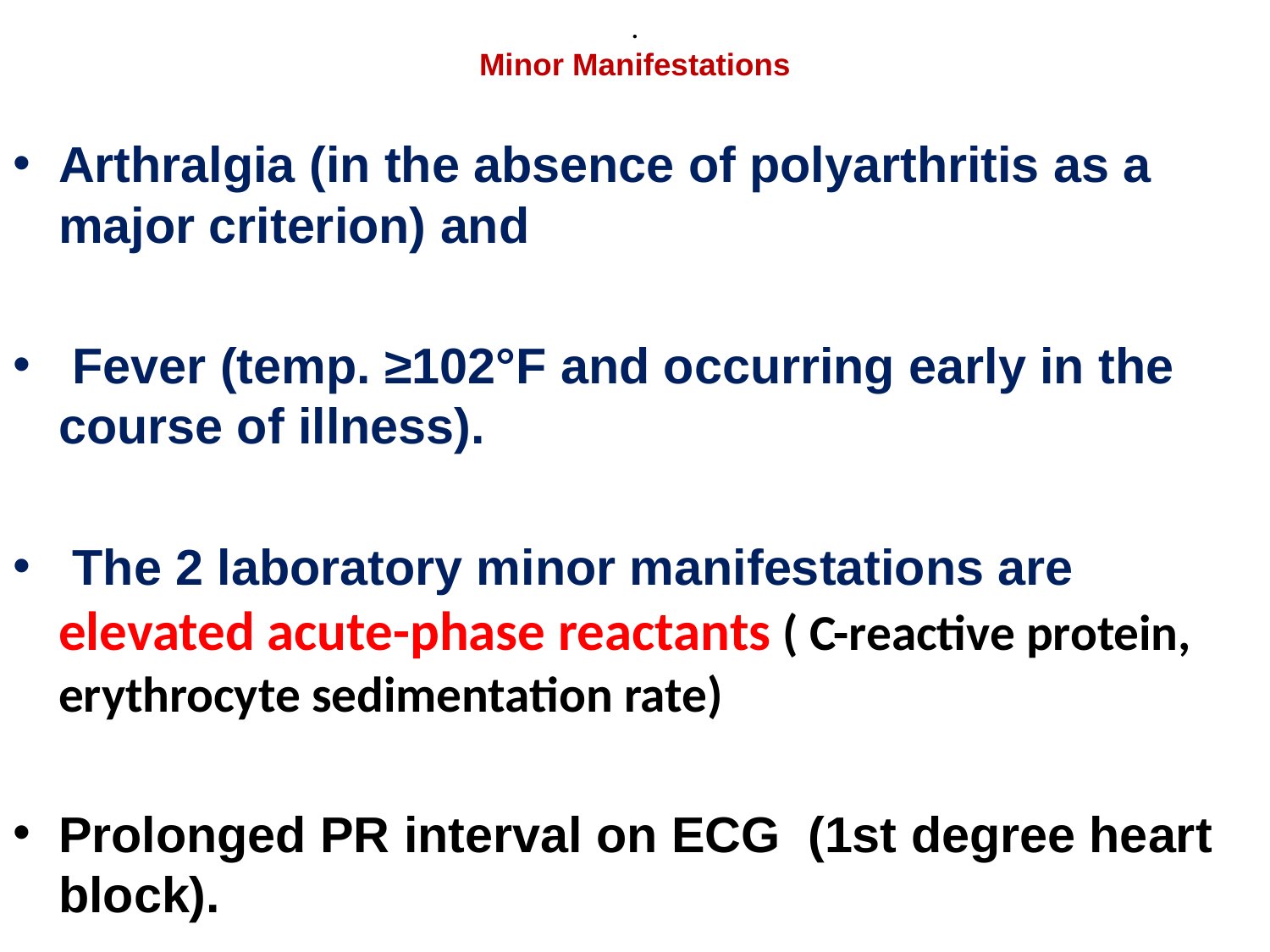

# . Minor Manifestations
Arthralgia (in the absence of polyarthritis as a major criterion) and

 Fever (temp. ≥102°F and occurring early in the course of illness).

 The 2 laboratory minor manifestations are elevated acute-phase reactants ( C-reactive protein, erythrocyte sedimentation rate)

Prolonged PR interval on ECG  (1st degree heart block).